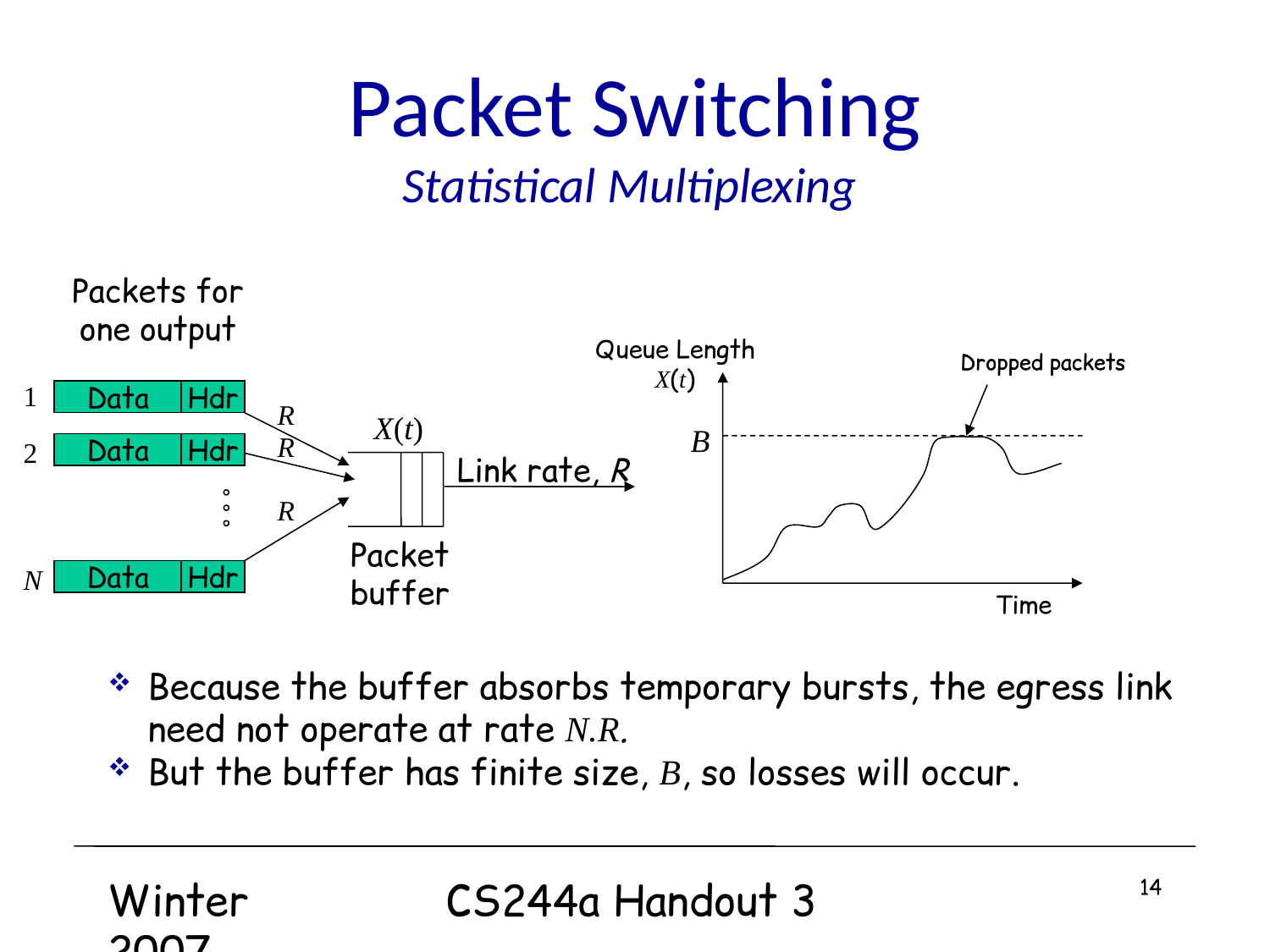

# Packet Switching Statistical Multiplexing
Packets for one output
Queue Length
X(t)
Dropped packets
Dropped packets

1
Data
Hdr

R

X(t)
B
R
2
Data
Hdr

Link rate, R

R

Packet buffer
N
Data
Hdr

Time
Because the buffer absorbs temporary bursts, the egress link need not operate at rate N.R.
But the buffer has finite size, B, so losses will occur.
Winter 2007
CS244a Handout 3
14